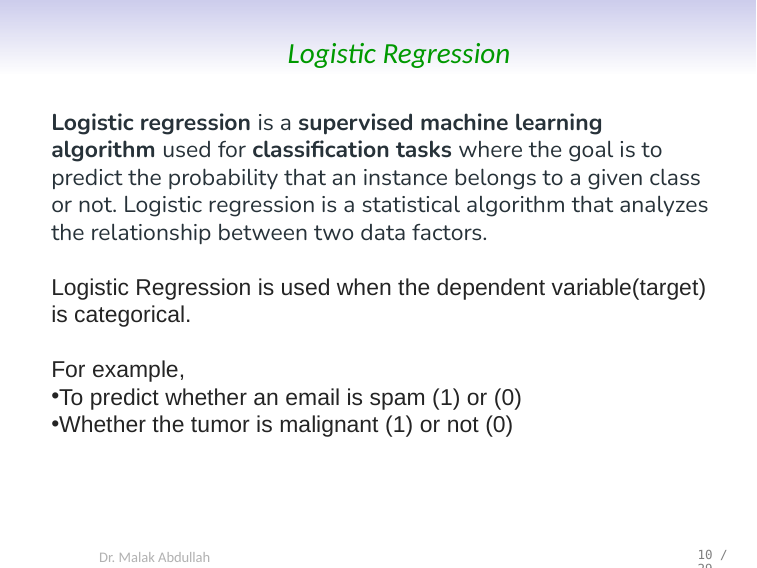

# Logistic Regression
Logistic regression is a supervised machine learning algorithm used for classification tasks where the goal is to predict the probability that an instance belongs to a given class or not. Logistic regression is a statistical algorithm that analyzes the relationship between two data factors.

Logistic Regression is used when the dependent variable(target) is categorical.

For example,
To predict whether an email is spam (1) or (0)
Whether the tumor is malignant (1) or not (0)

Dr. Malak Abdullah
10 / 29